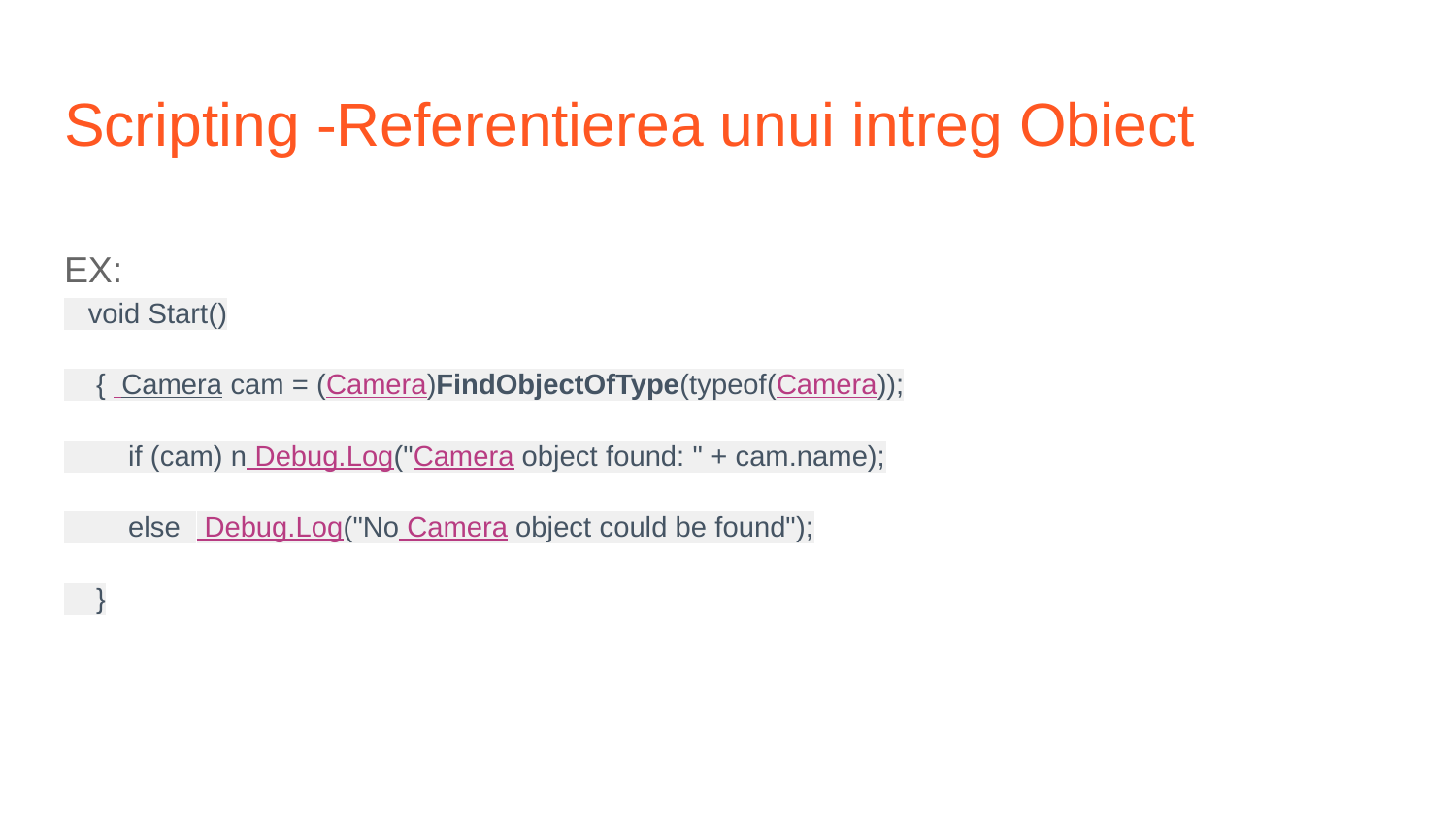

# Scripting -Referentierea unui intreg Obiect

EX:
   void Start()
    {  Camera cam = (Camera)FindObjectOfType(typeof(Camera));
        if (cam) n Debug.Log("Camera object found: " + cam.name);
        else   Debug.Log("No Camera object could be found");
    }